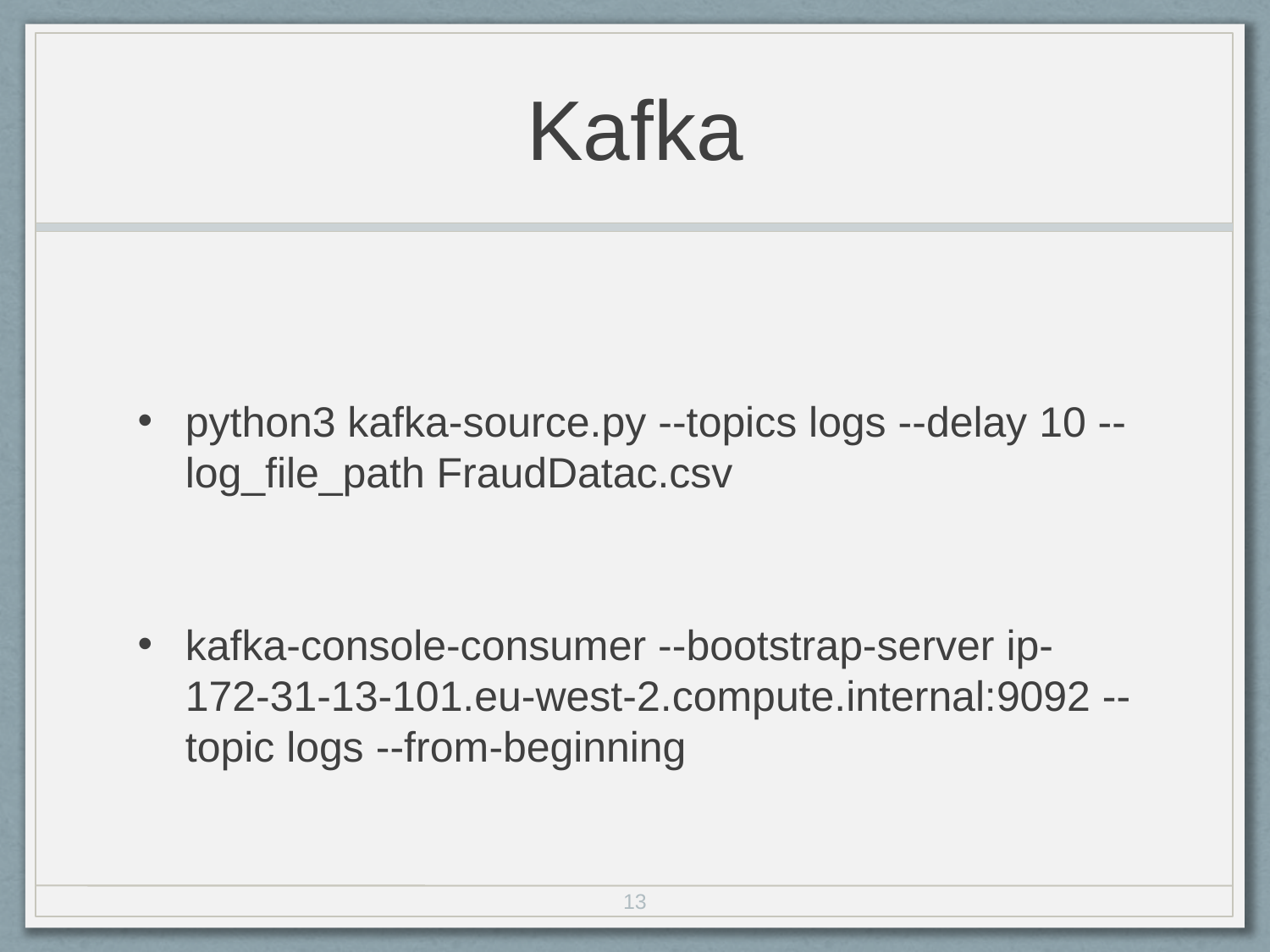

# Kafka

python3 kafka-source.py --topics logs --delay 10 --log_file_path FraudDatac.csv

kafka-console-consumer --bootstrap-server ip-172-31-13-101.eu-west-2.compute.internal:9092 --topic logs --from-beginning
13